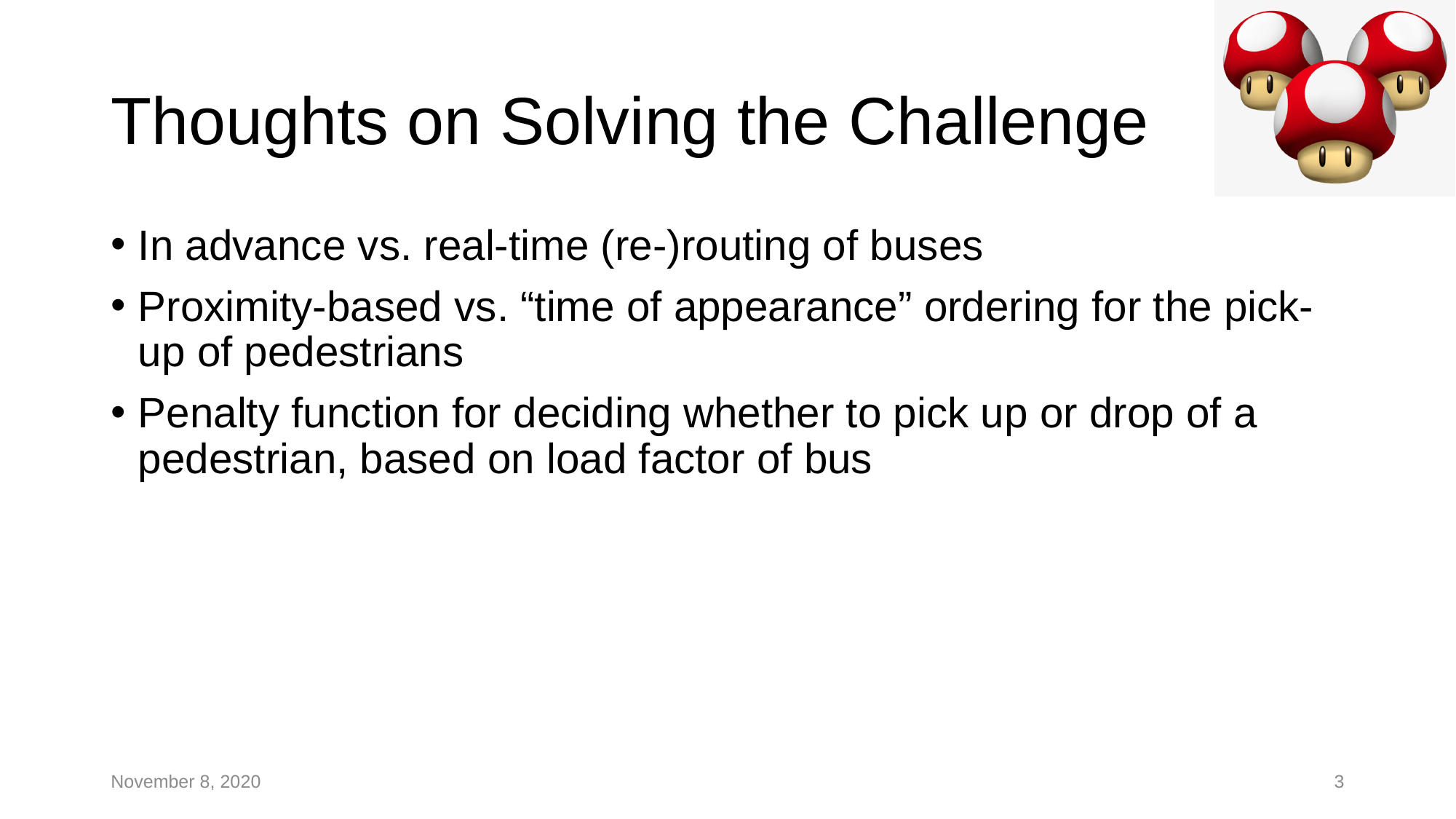

# Thoughts on Solving the Challenge
In advance vs. real-time (re-)routing of buses
Proximity-based vs. “time of appearance” ordering for the pick-up of pedestrians
Penalty function for deciding whether to pick up or drop of a pedestrian, based on load factor of bus

November 8, 2020
3